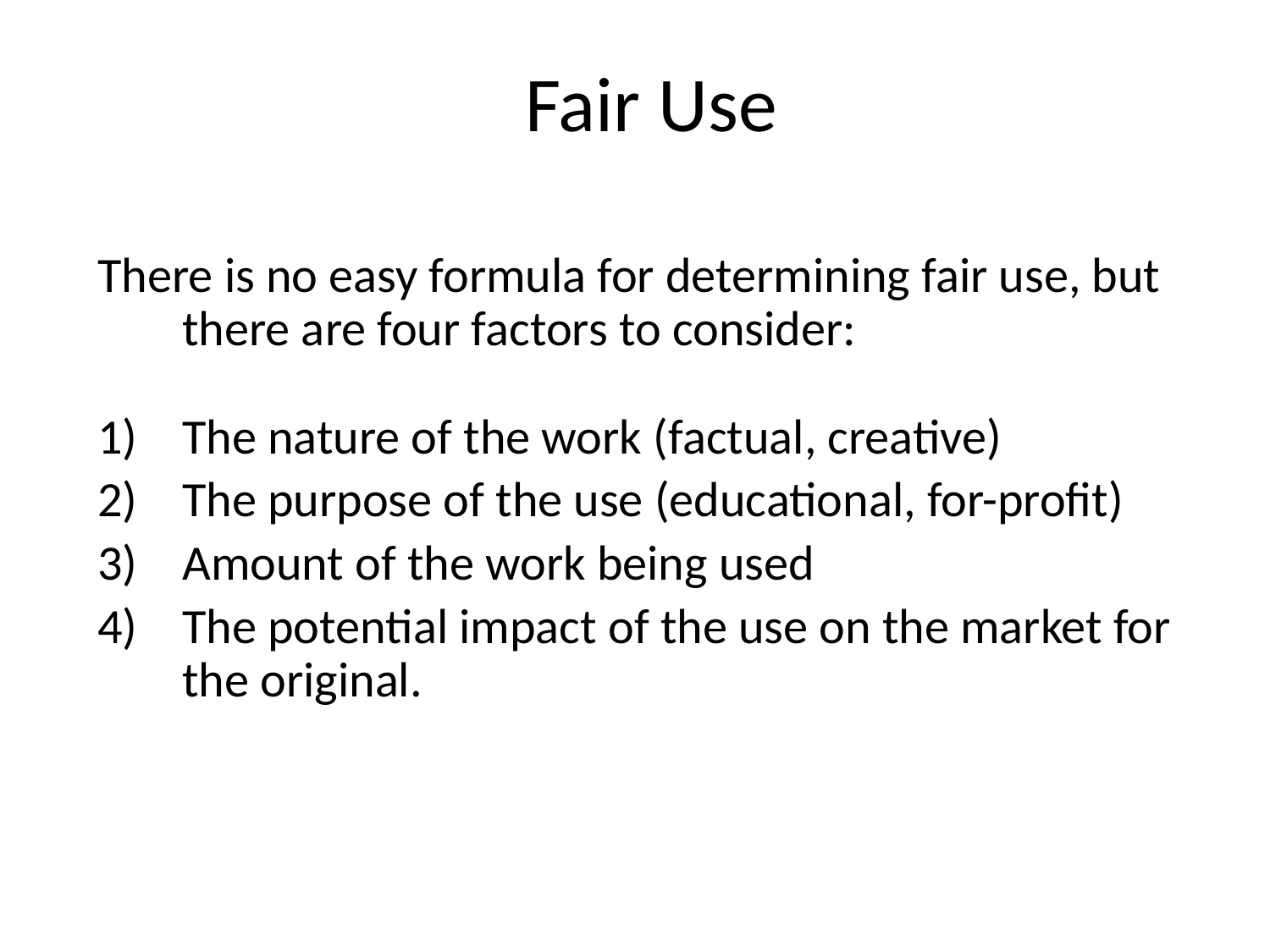

# Fair Use
There is no easy formula for determining fair use, but there are four factors to consider:

The nature of the work (factual, creative)
The purpose of the use (educational, for-profit)
Amount of the work being used
The potential impact of the use on the market for the original.